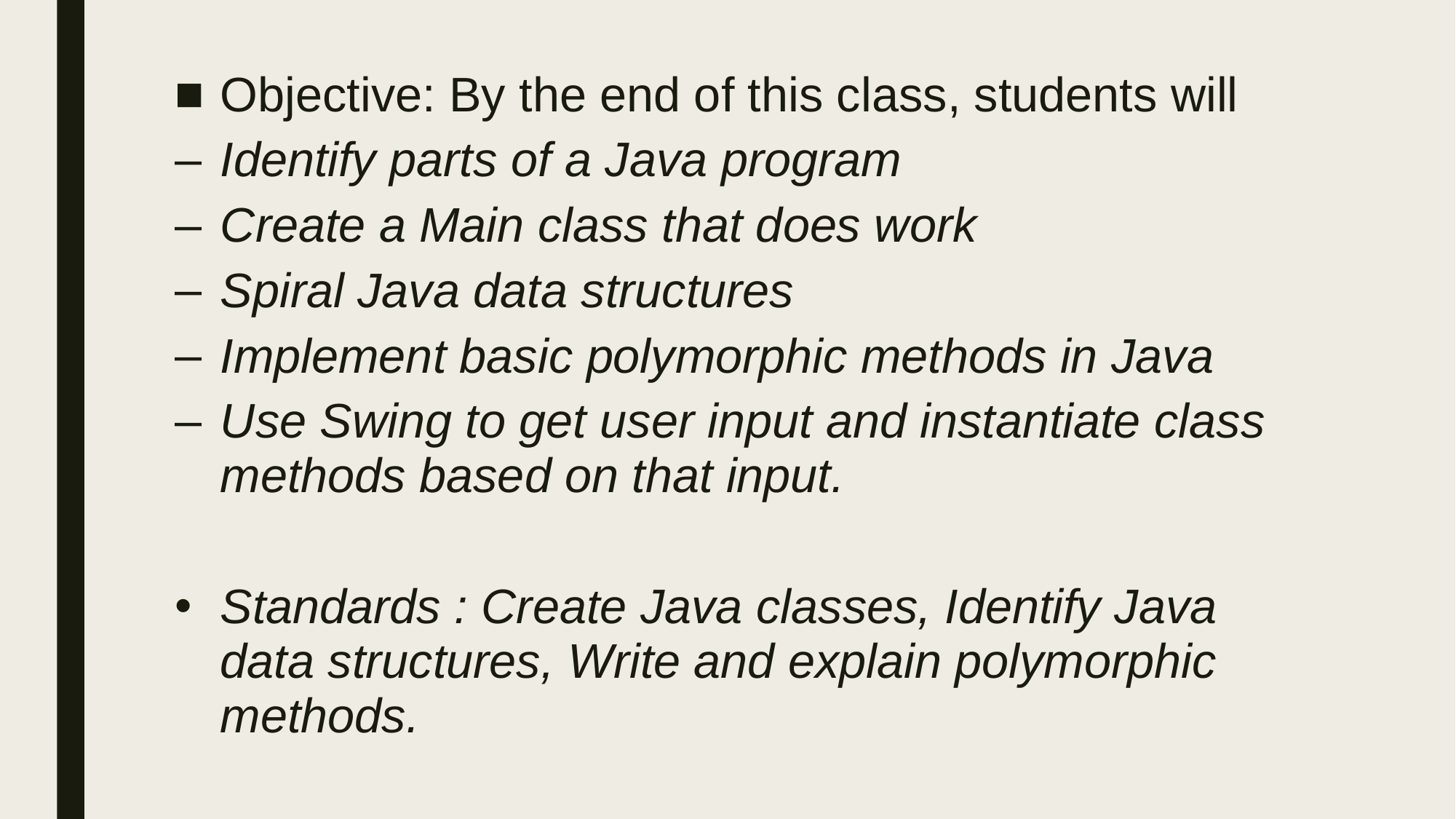

Objective: By the end of this class, students will
Identify parts of a Java program
Create a Main class that does work
Spiral Java data structures
Implement basic polymorphic methods in Java
Use Swing to get user input and instantiate class methods based on that input.

Standards : Create Java classes, Identify Java data structures, Write and explain polymorphic methods.